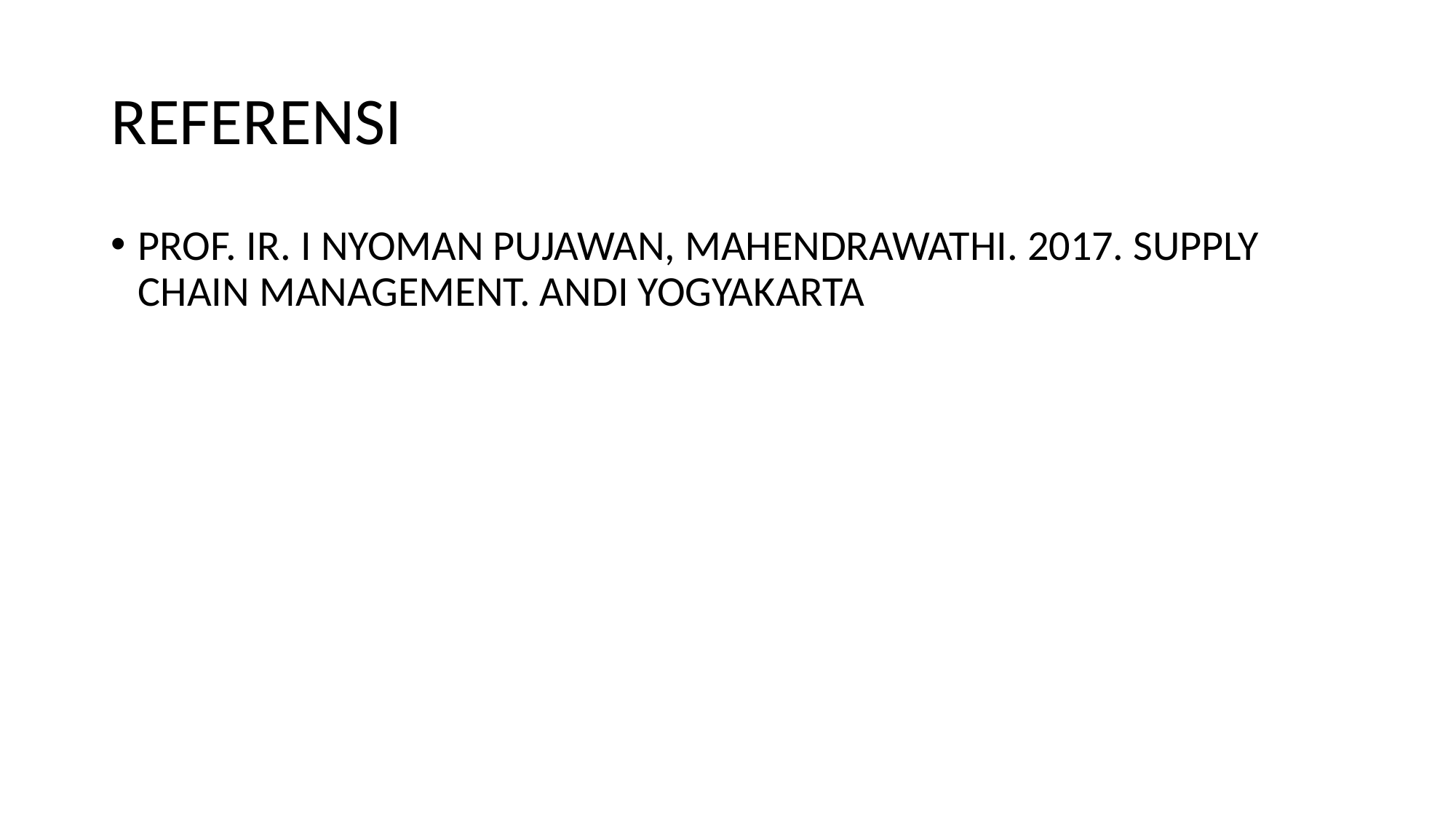

# REFERENSI
PROF. IR. I NYOMAN PUJAWAN, MAHENDRAWATHI. 2017. SUPPLY CHAIN MANAGEMENT. ANDI YOGYAKARTA